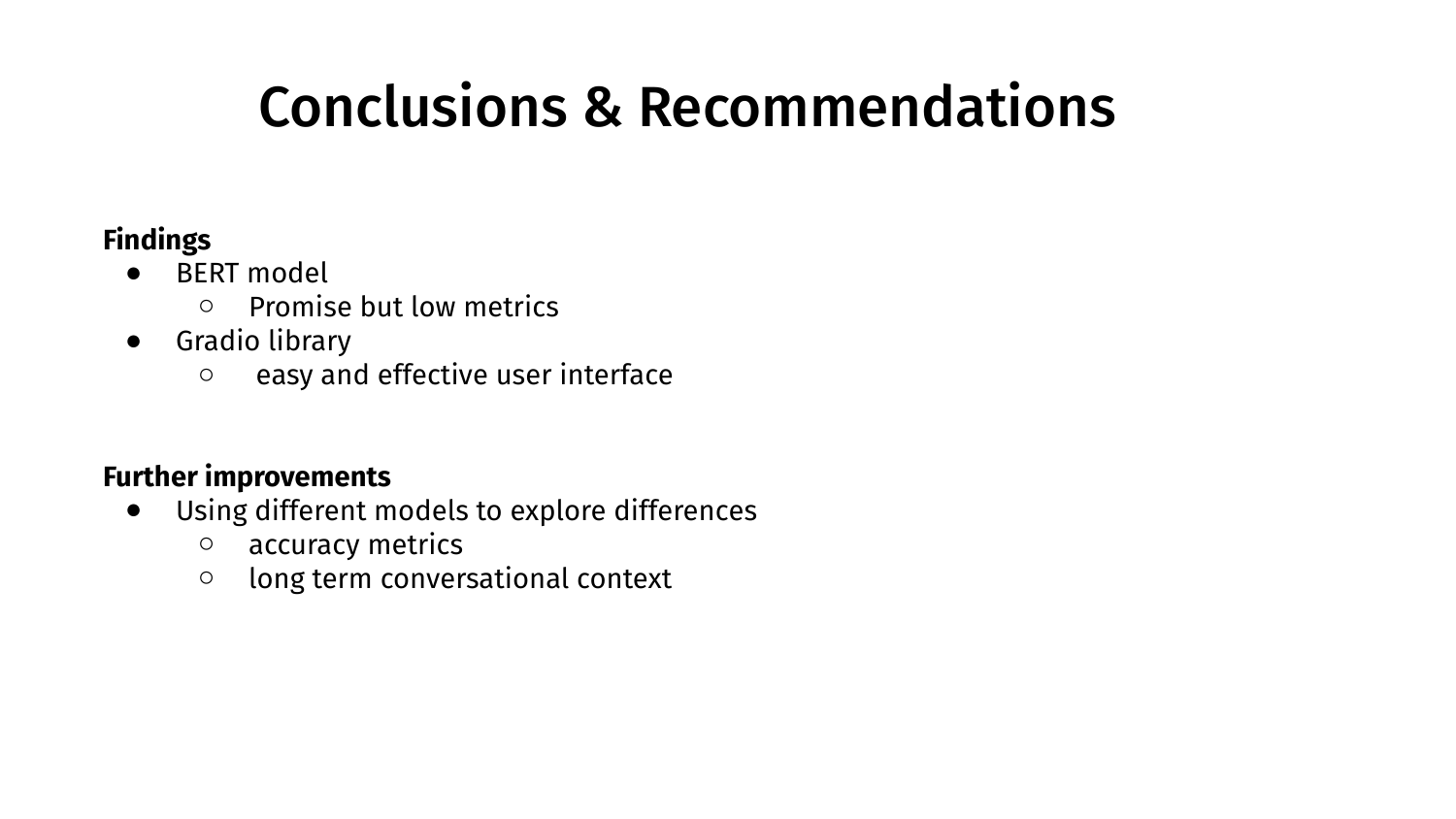

Conclusions & Recommendations
Findings
BERT model
Promise but low metrics
Gradio library
 easy and effective user interface

Further improvements
Using different models to explore differences
accuracy metrics
long term conversational context